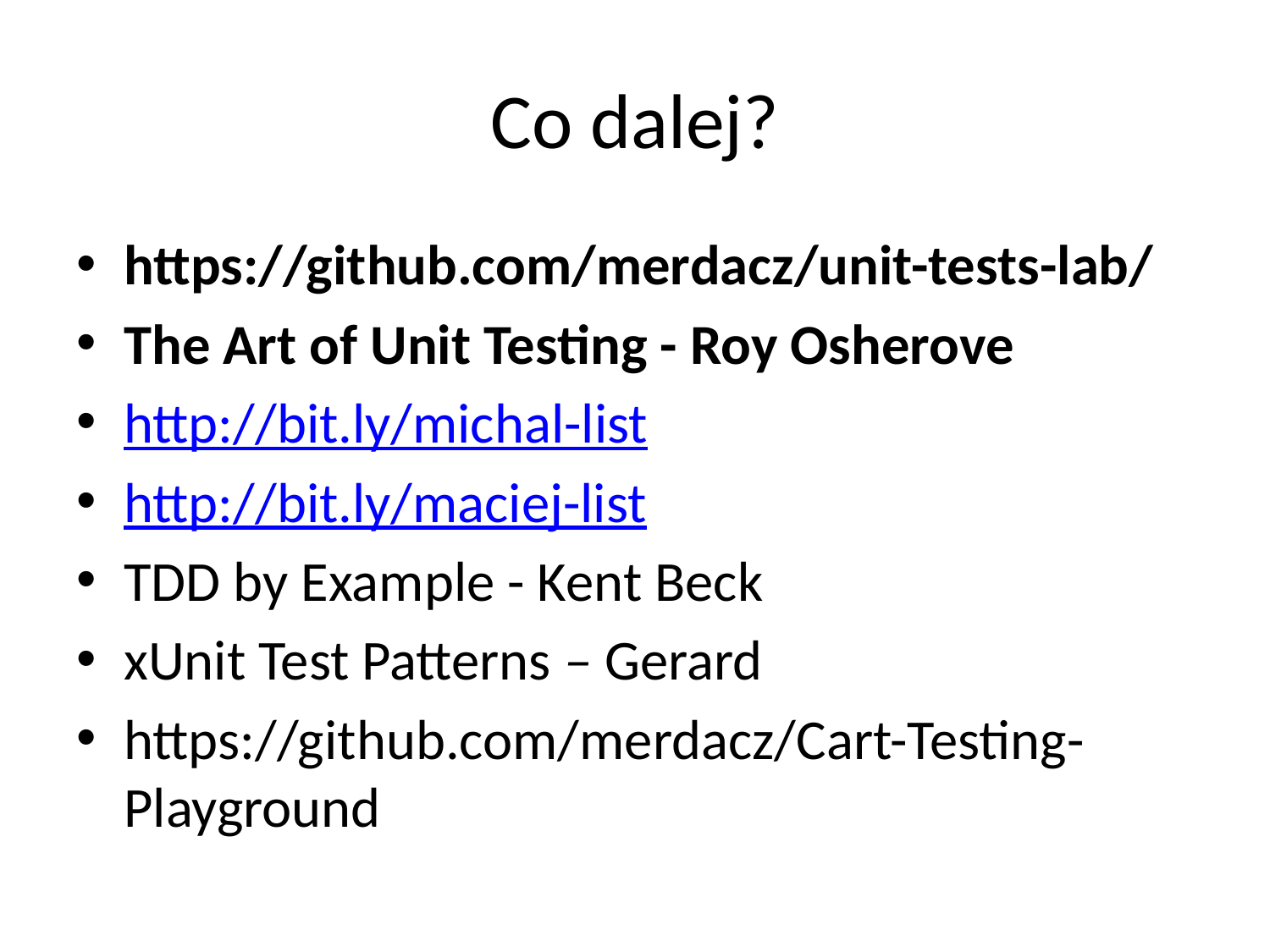

# Co dalej?
https://github.com/merdacz/unit-tests-lab/
The Art of Unit Testing - Roy Osherove
http://bit.ly/michal-list
http://bit.ly/maciej-list
TDD by Example - Kent Beck
xUnit Test Patterns – Gerard
https://github.com/merdacz/Cart-Testing-Playground